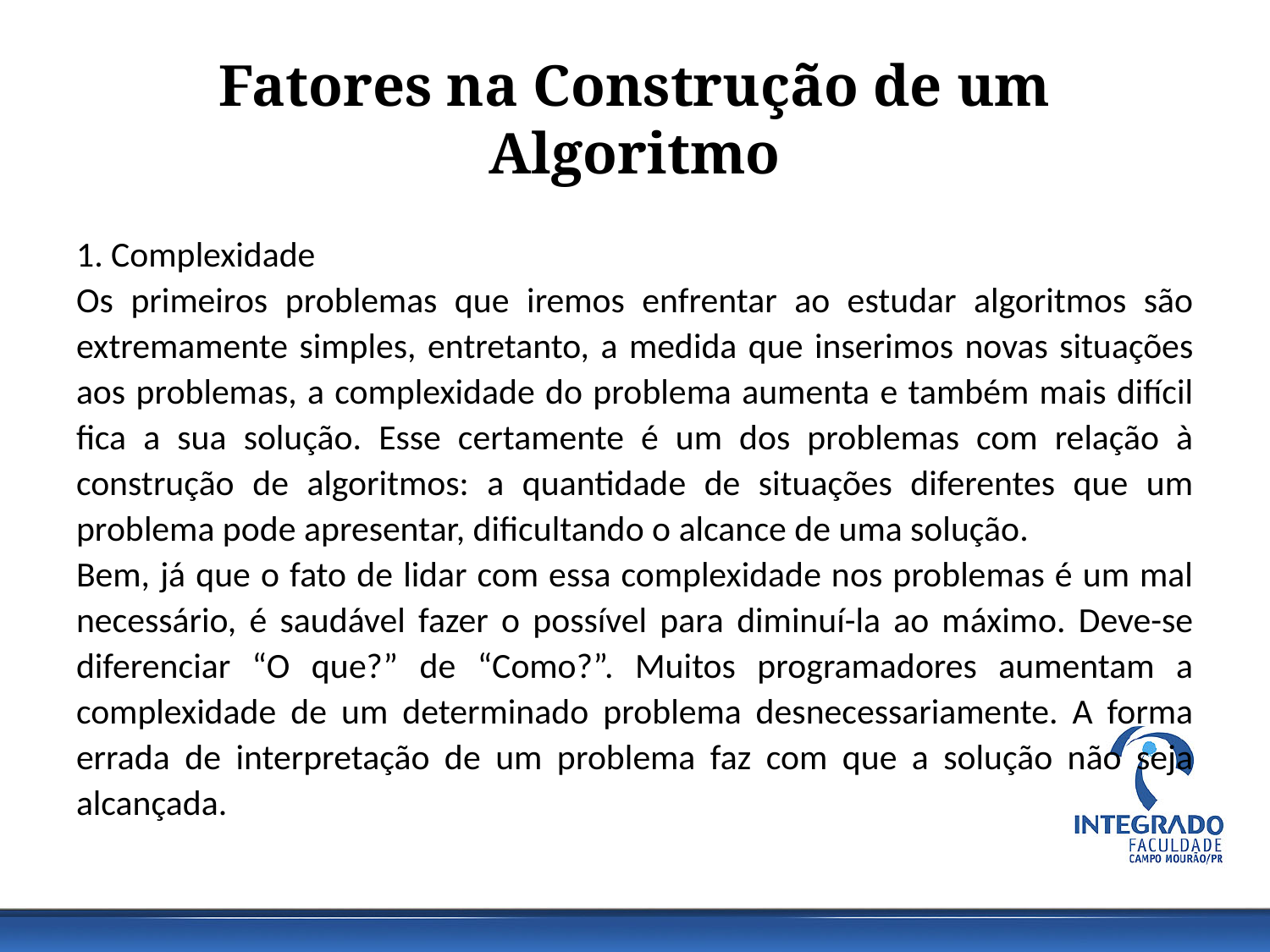

# Fatores na Construção de um Algoritmo
1. Complexidade
Os primeiros problemas que iremos enfrentar ao estudar algoritmos são extremamente simples, entretanto, a medida que inserimos novas situações aos problemas, a complexidade do problema aumenta e também mais difícil fica a sua solução. Esse certamente é um dos problemas com relação à construção de algoritmos: a quantidade de situações diferentes que um problema pode apresentar, dificultando o alcance de uma solução.
Bem, já que o fato de lidar com essa complexidade nos problemas é um mal necessário, é saudável fazer o possível para diminuí-la ao máximo. Deve-se diferenciar “O que?” de “Como?”. Muitos programadores aumentam a complexidade de um determinado problema desnecessariamente. A forma errada de interpretação de um problema faz com que a solução não seja alcançada.